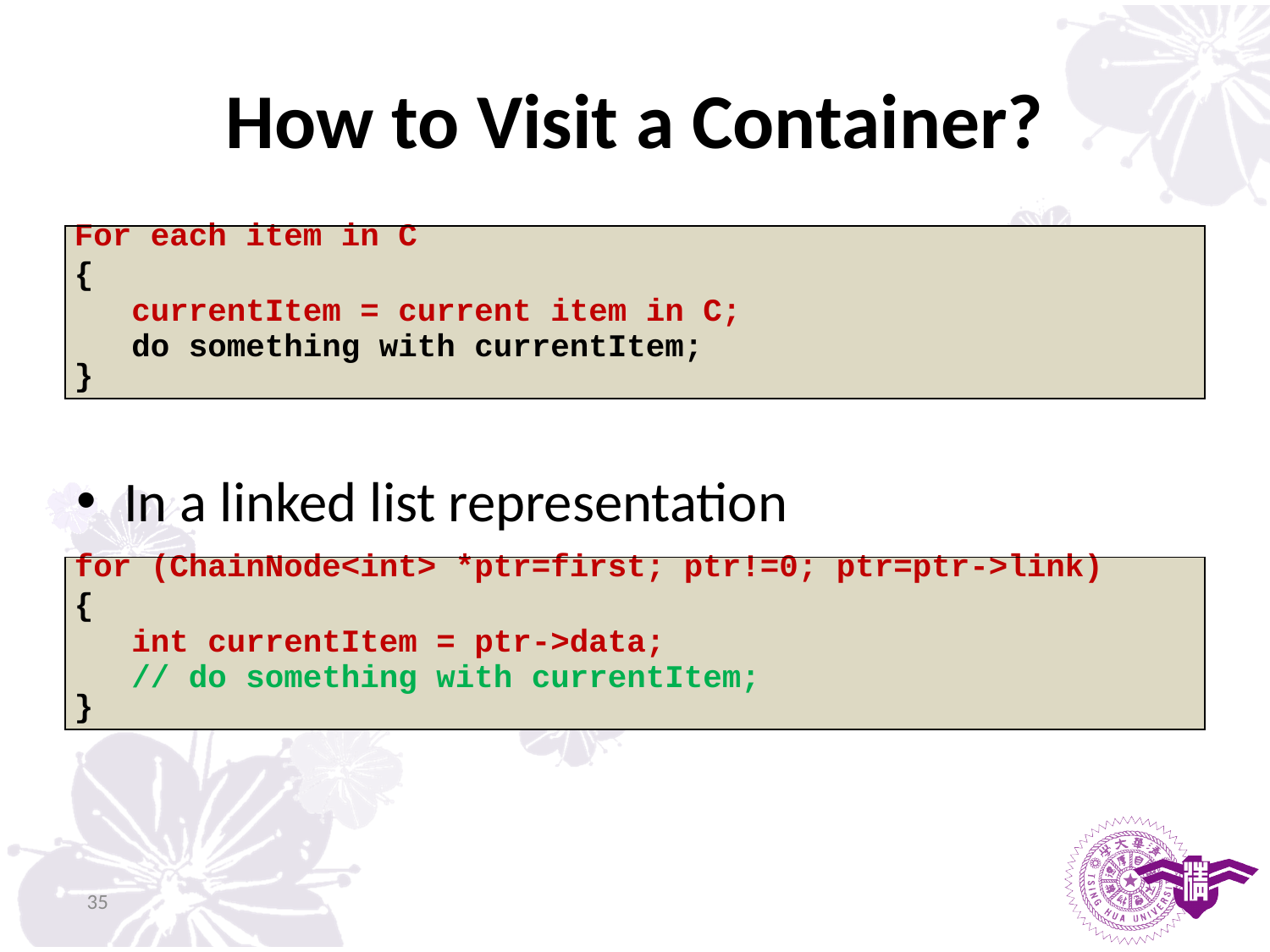

# How to Visit a Container?

In a linked list representation
| For each item in C |
| --- |
| { |
| currentItem = current item in C; |
| do something with currentItem; |
| } |
| for (ChainNode<int> \*ptr=first; ptr!=0; ptr=ptr->link) |
| --- |
| { |
| int currentItem = ptr->data; |
| // do something with currentItem; |
| } |
35